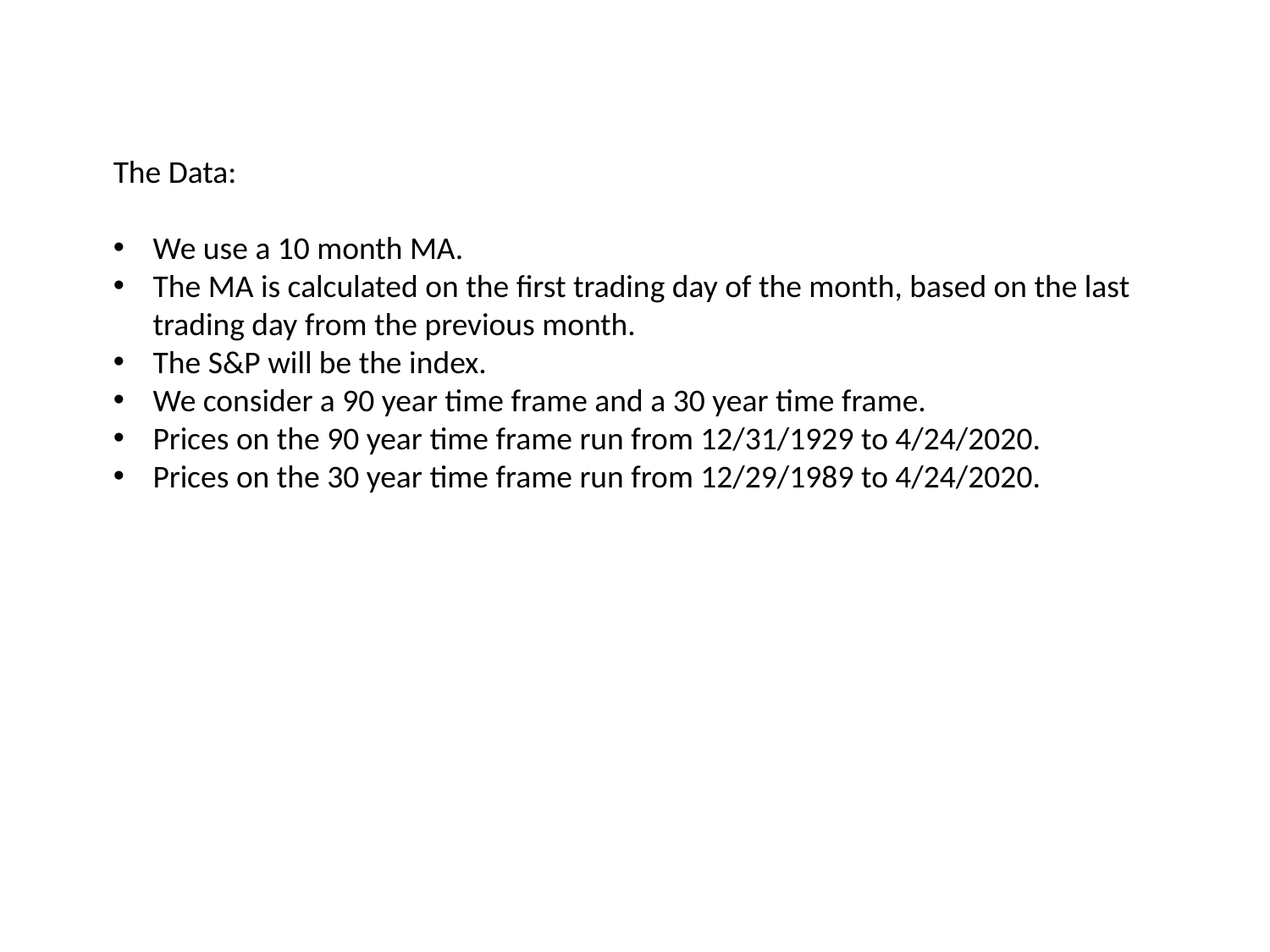

The Data:

We use a 10 month MA.
The MA is calculated on the first trading day of the month, based on the last trading day from the previous month.
The S&P will be the index.
We consider a 90 year time frame and a 30 year time frame.
Prices on the 90 year time frame run from 12/31/1929 to 4/24/2020.
Prices on the 30 year time frame run from 12/29/1989 to 4/24/2020.